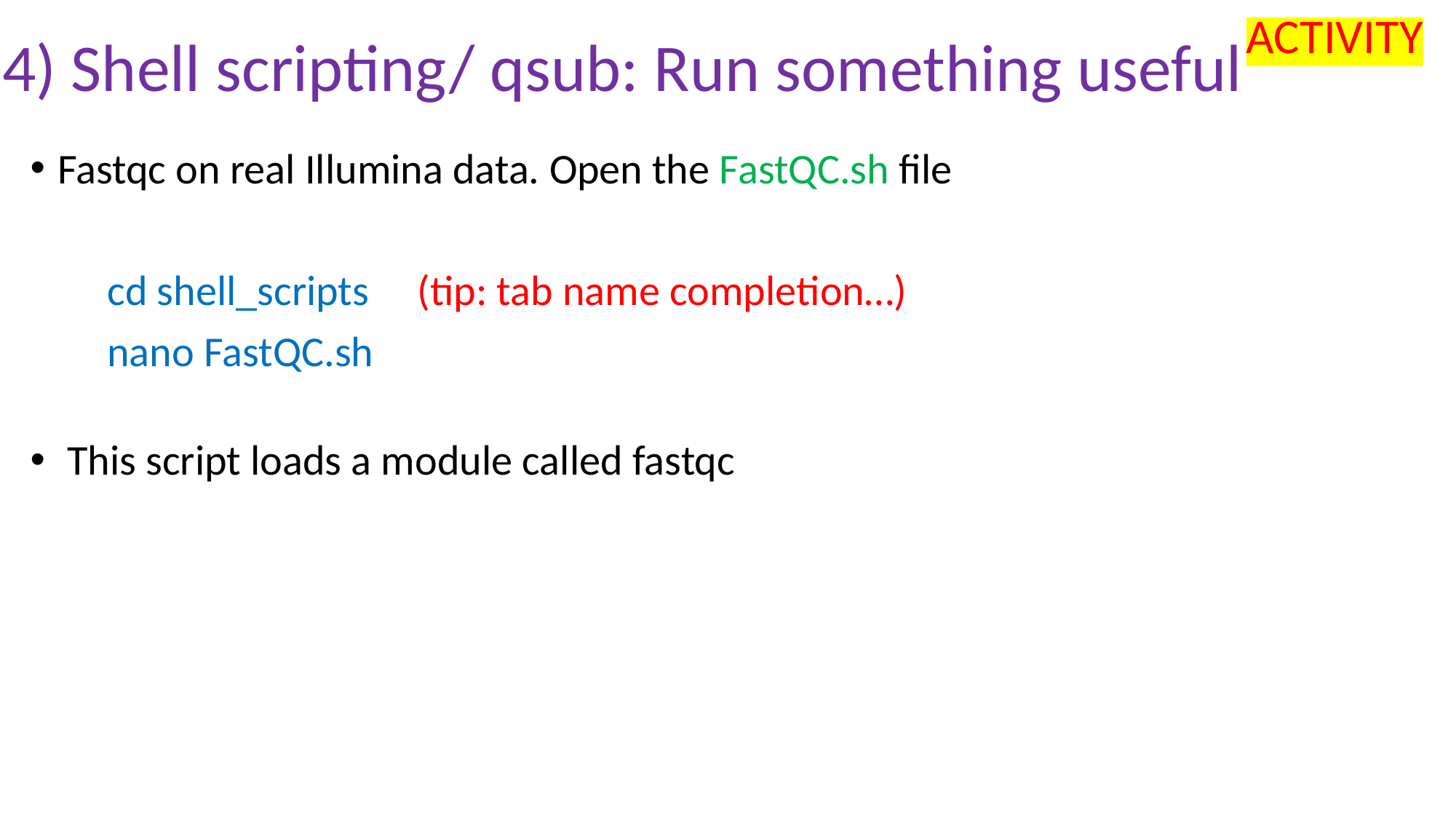

ACTIVITY
# 4) Shell scripting/ qsub: Run something useful
Fastqc on real Illumina data. Open the FastQC.sh file

        cd shell_scripts     (tip: tab name completion…)
        nano FastQC.sh

 This script loads a module called fastqc